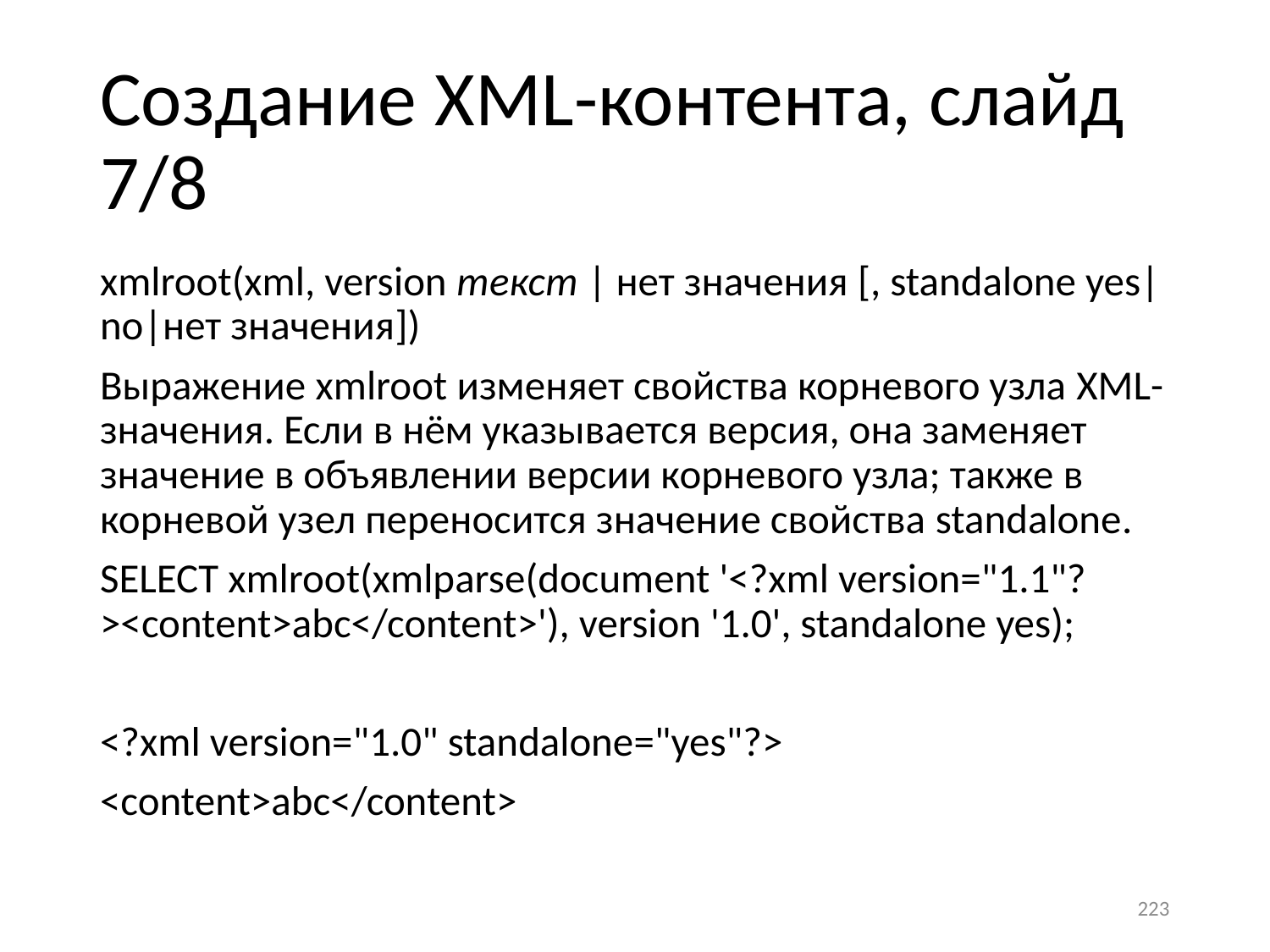

# Создание XML-контента, слайд 7/8
xmlroot(xml, version текст | нет значения [, standalone yes|no|нет значения])
Выражение xmlroot изменяет свойства корневого узла XML-значения. Если в нём указывается версия, она заменяет значение в объявлении версии корневого узла; также в корневой узел переносится значение свойства standalone.
SELECT xmlroot(xmlparse(document '<?xml version="1.1"?><content>abc</content>'), version '1.0', standalone yes);

<?xml version="1.0" standalone="yes"?>
<content>abc</content>
223